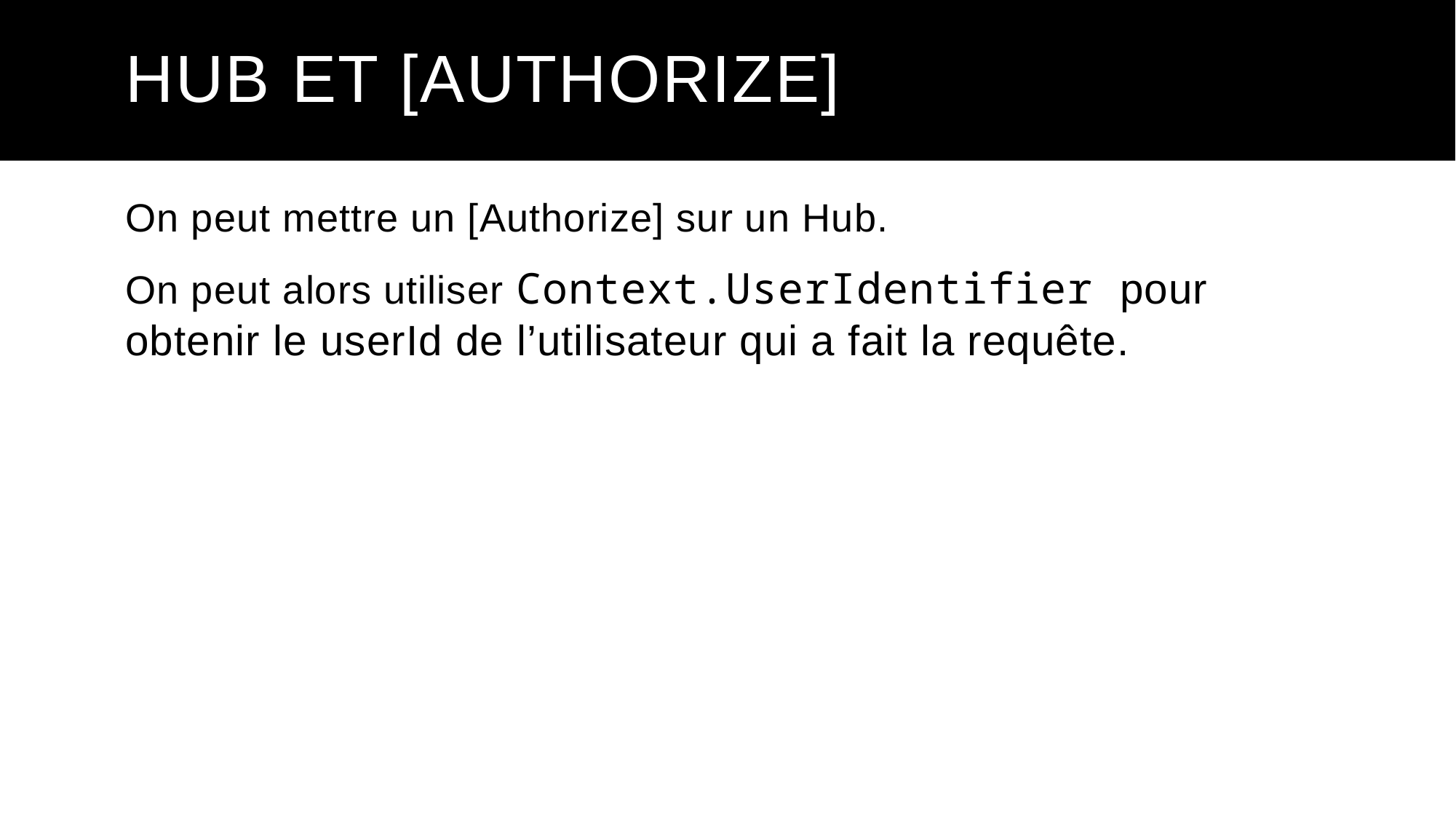

# Hub et [authorize]
On peut mettre un [Authorize] sur un Hub.
On peut alors utiliser Context.UserIdentifier pour obtenir le userId de l’utilisateur qui a fait la requête.